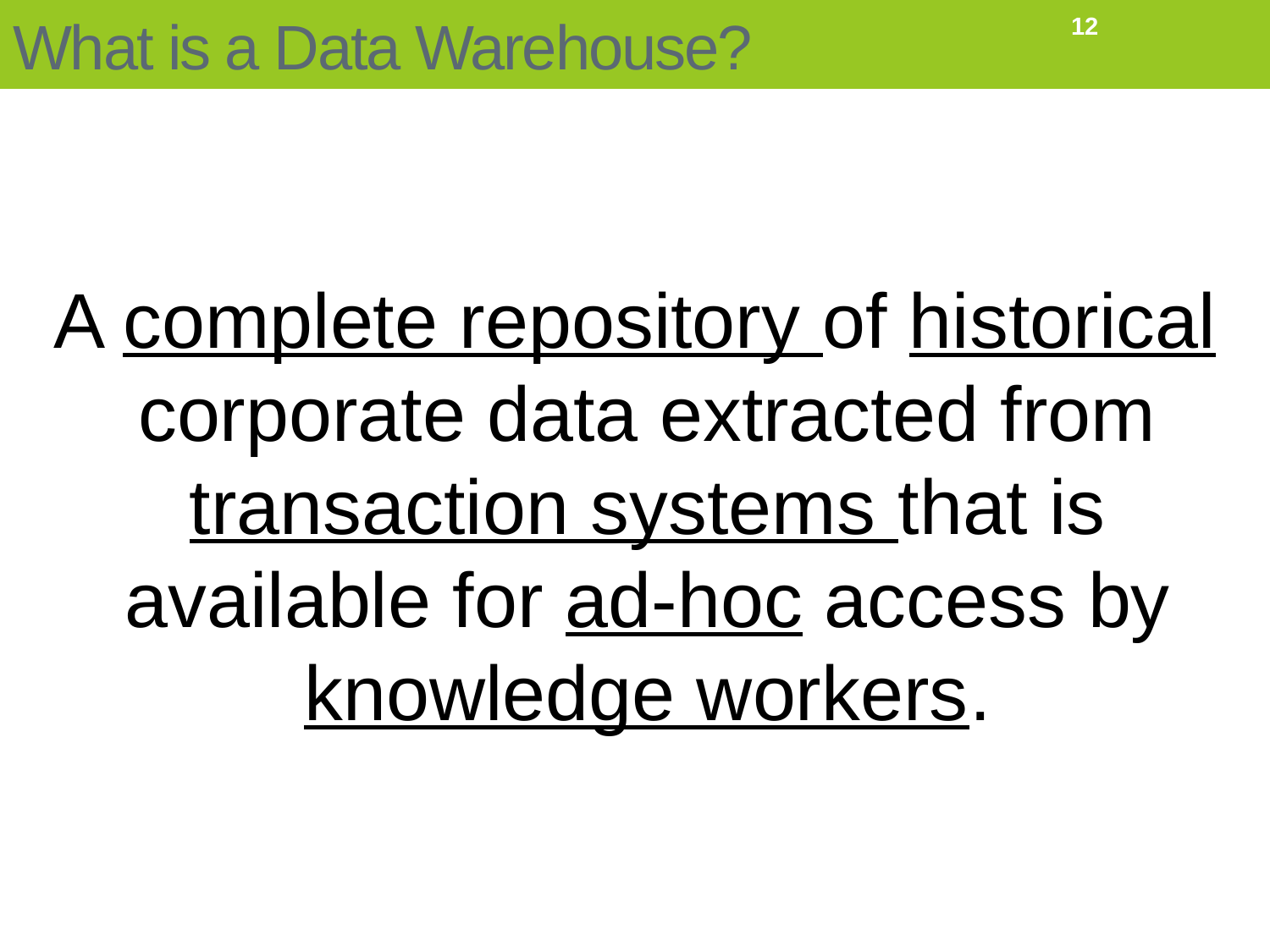

# What is a Data Warehouse?
12
A complete repository of historical corporate data extracted from transaction systems that is available for ad-hoc access by knowledge workers.